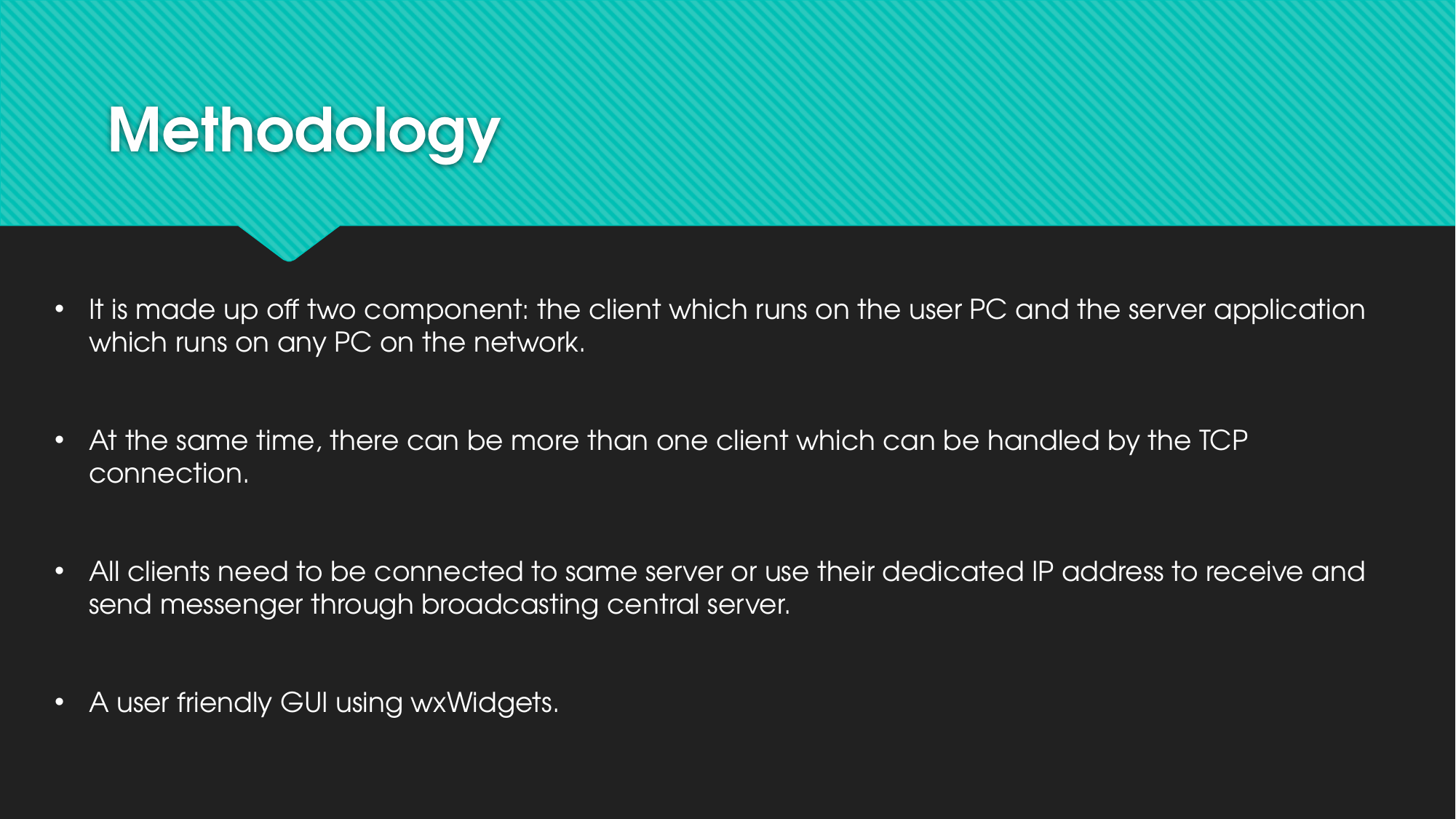

# Methodology
It is made up off two component: the client which runs on the user PC and the server application which runs on any PC on the network.

At the same time, there can be more than one client which can be handled by the TCP connection.

All clients need to be connected to same server or use their dedicated IP address to receive and send messenger through broadcasting central server.

A user friendly GUI using wxWidgets.